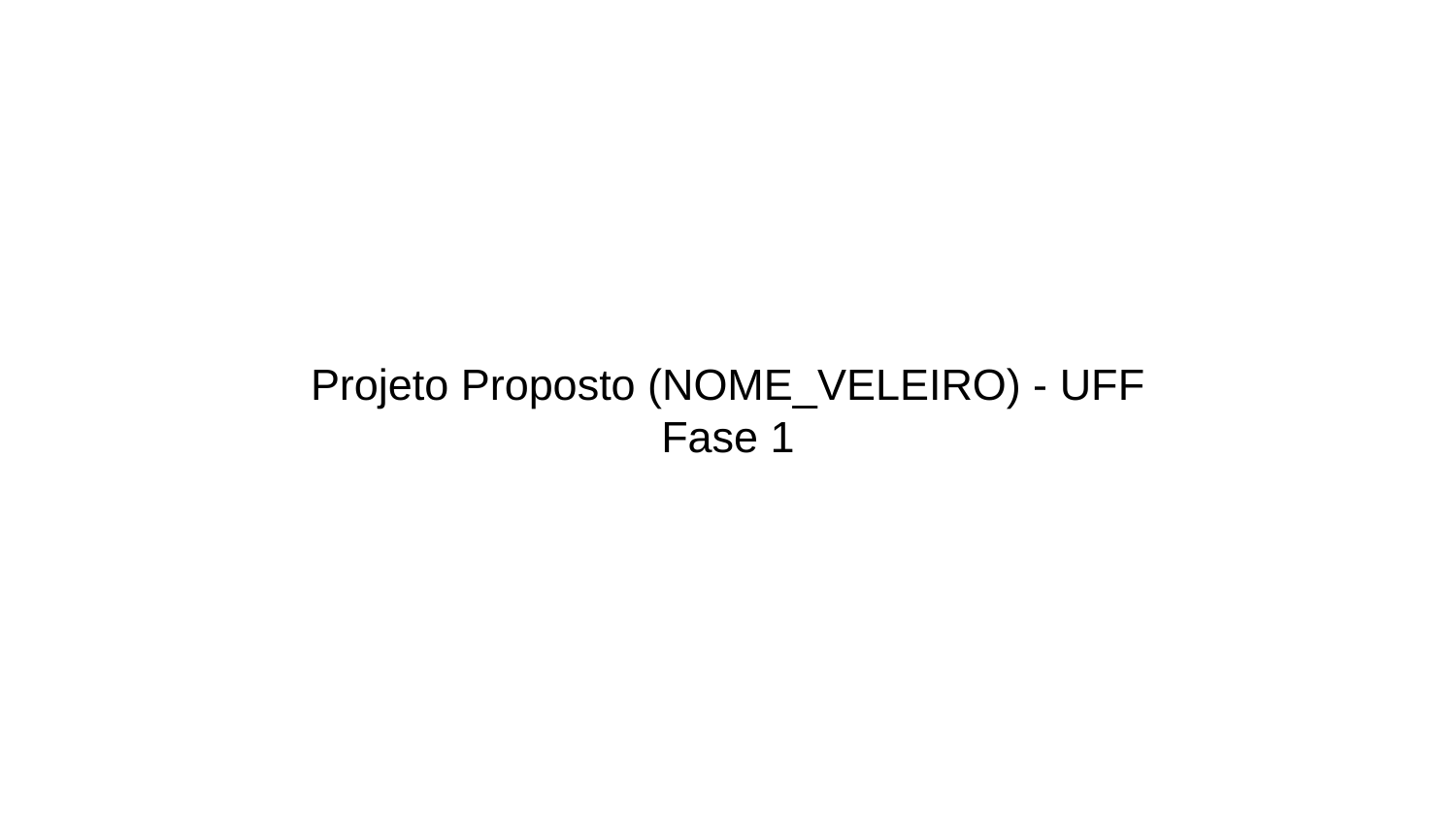

# Projeto Proposto (NOME_VELEIRO) - UFF
Fase 1